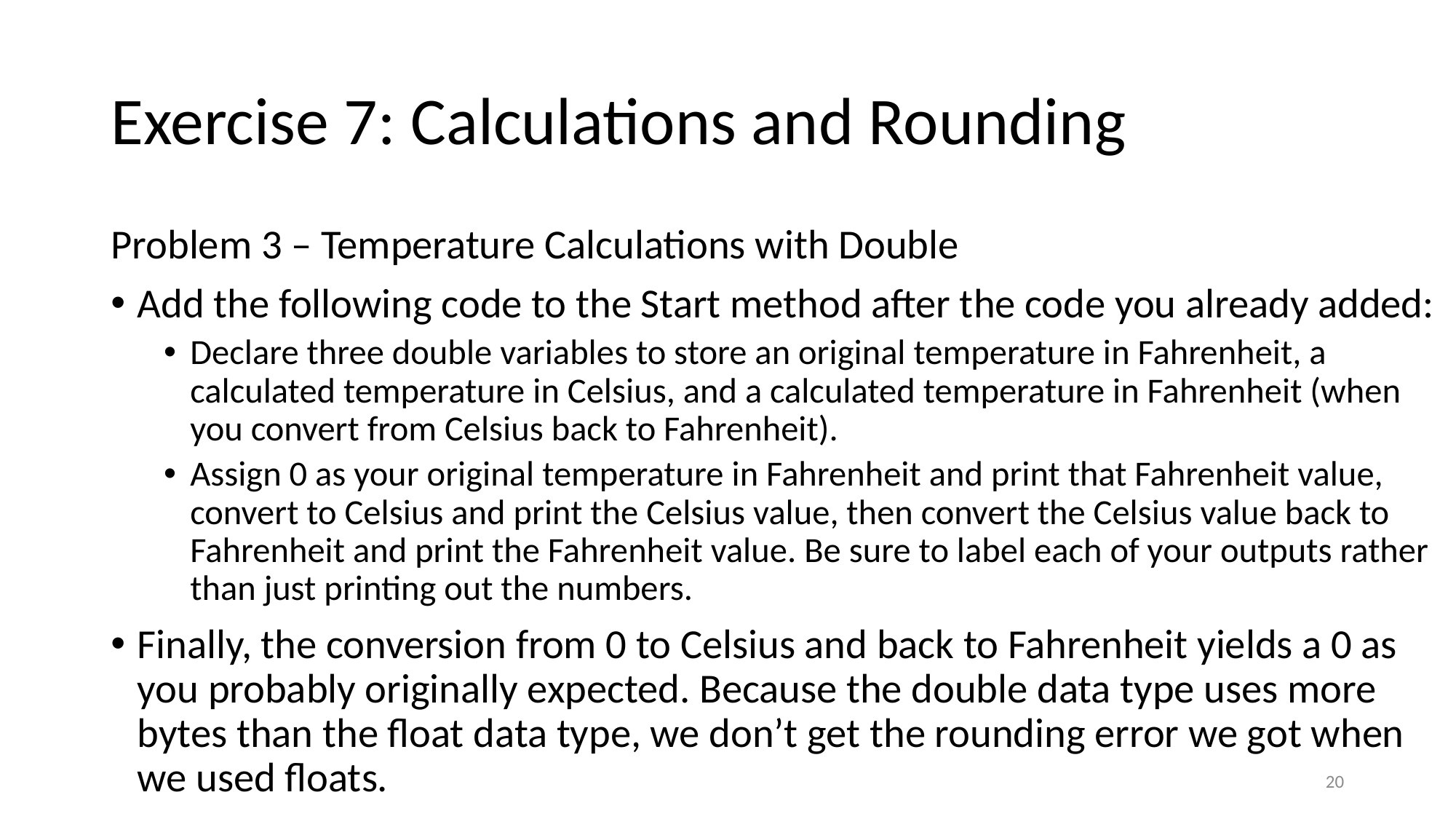

# Exercise 7: Calculations and Rounding
Problem 3 – Temperature Calculations with Double
Add the following code to the Start method after the code you already added:
Declare three double variables to store an original temperature in Fahrenheit, a calculated temperature in Celsius, and a calculated temperature in Fahrenheit (when you convert from Celsius back to Fahrenheit).
Assign 0 as your original temperature in Fahrenheit and print that Fahrenheit value, convert to Celsius and print the Celsius value, then convert the Celsius value back to Fahrenheit and print the Fahrenheit value. Be sure to label each of your outputs rather than just printing out the numbers.
Finally, the conversion from 0 to Celsius and back to Fahrenheit yields a 0 as you probably originally expected. Because the double data type uses more bytes than the float data type, we don’t get the rounding error we got when we used floats.

20